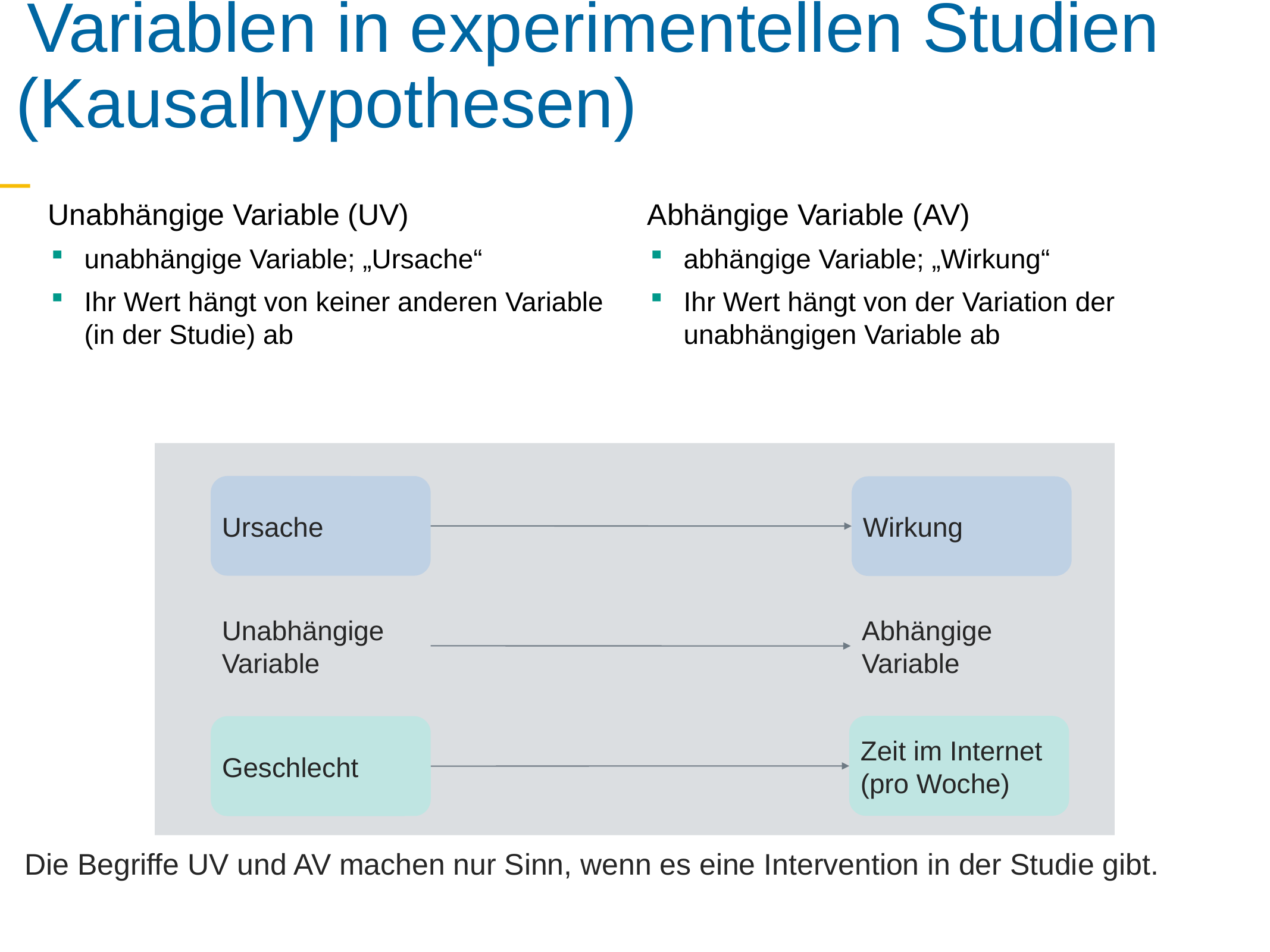

Variablen in experimentellen Studien (Kausalhypothesen)
Unabhängige Variable (UV)
unabhängige Variable; „Ursache“
Ihr Wert hängt von keiner anderen Variable (in der Studie) ab
Abhängige Variable (AV)
abhängige Variable; „Wirkung“
Ihr Wert hängt von der Variation der unabhängigen Variable ab

Ursache

Wirkung

Unabhängige Variable

Abhängige Variable

Zeit im Internet
(pro Woche)

Geschlecht

Die Begriffe UV und AV machen nur Sinn, wenn es eine Intervention in der Studie gibt.
19